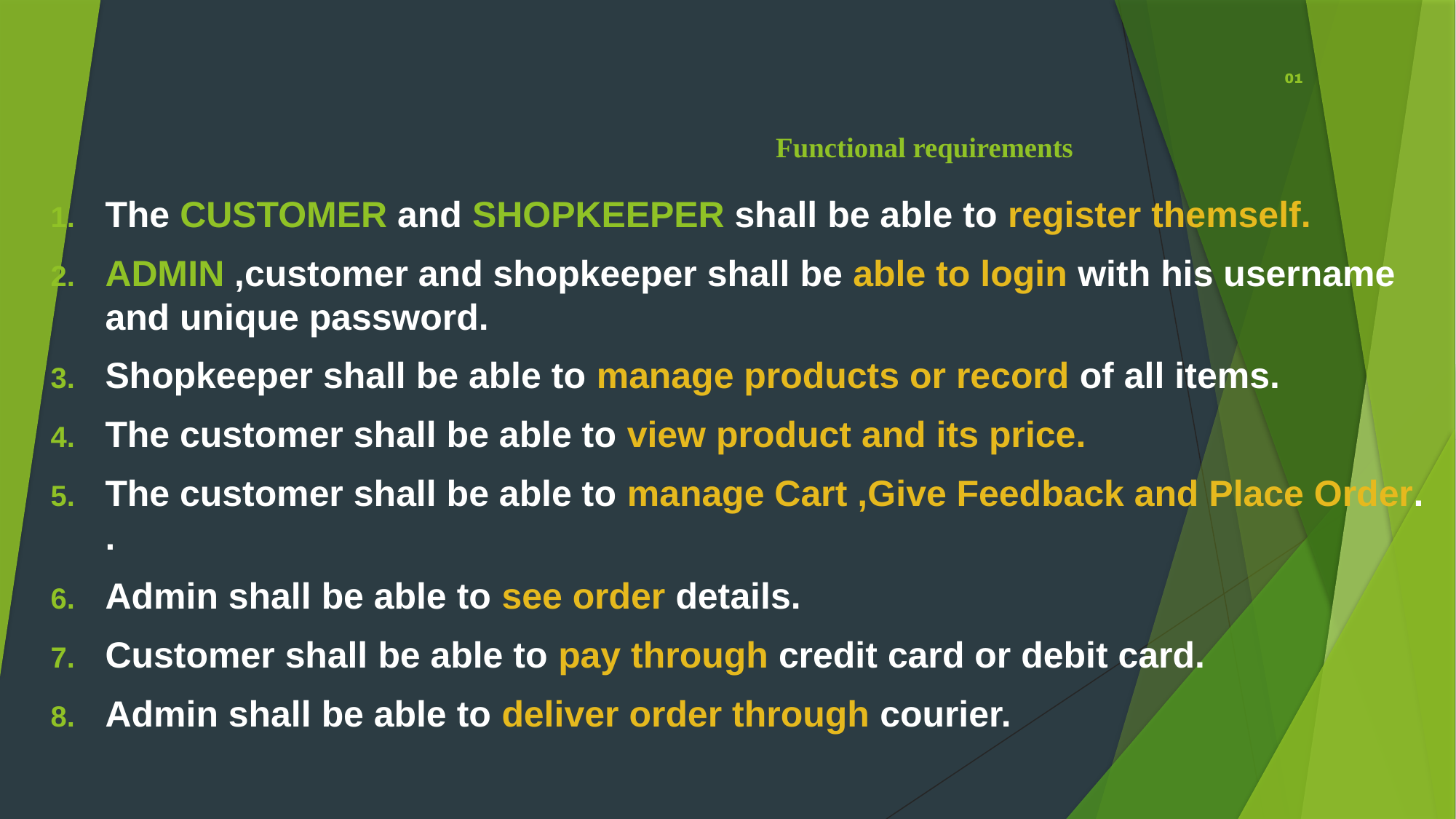

01

# Functional requirements

The CUSTOMER and SHOPKEEPER shall be able to register themself.
ADMIN ,customer and shopkeeper shall be able to login with his username and unique password.
Shopkeeper shall be able to manage products or record of all items.
The customer shall be able to view product and its price.
The customer shall be able to manage Cart ,Give Feedback and Place Order. .
Admin shall be able to see order details.
Customer shall be able to pay through credit card or debit card.
Admin shall be able to deliver order through courier.